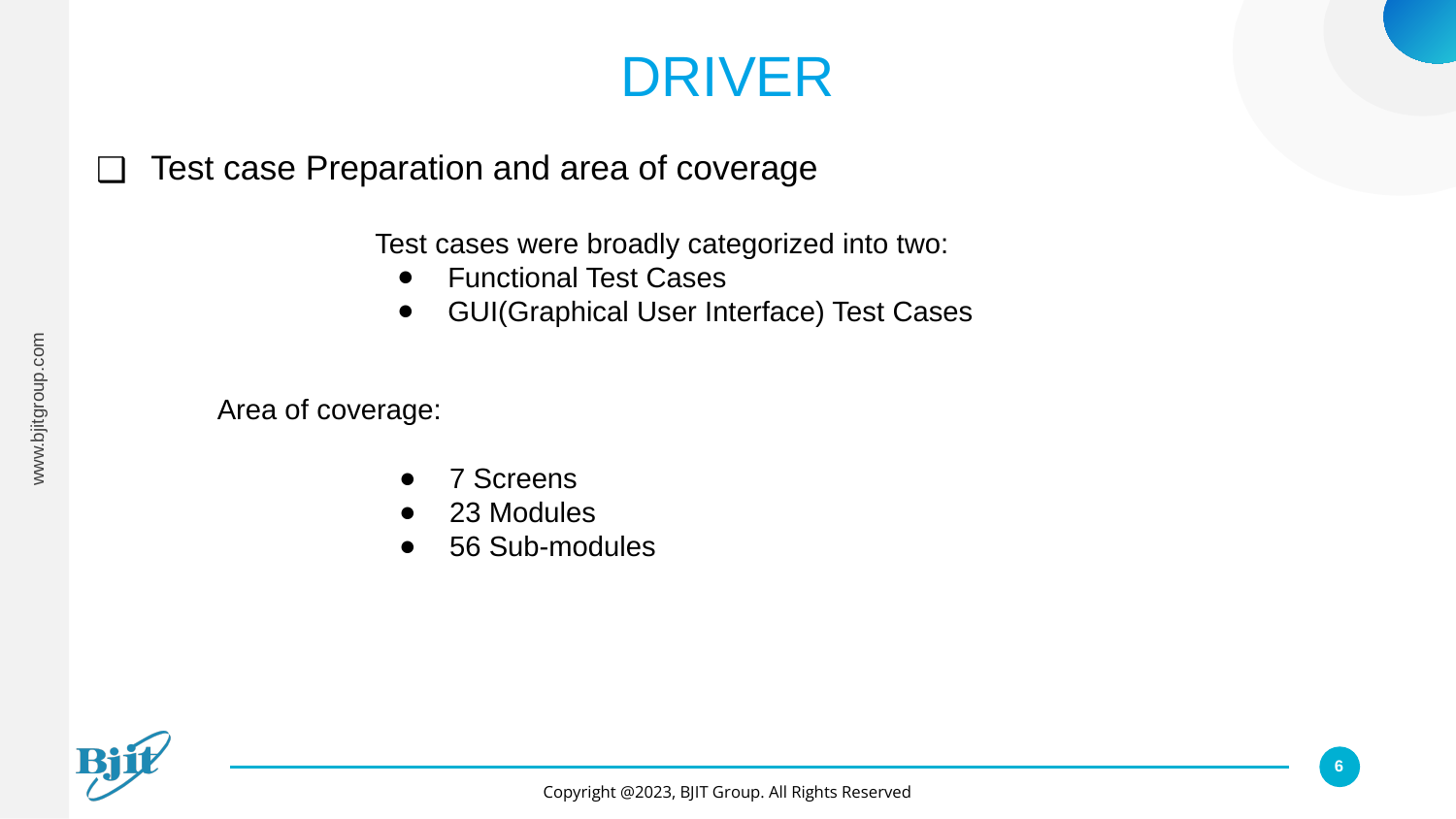

# DRIVER
Test case Preparation and area of coverage
Test cases were broadly categorized into two:
Functional Test Cases
GUI(Graphical User Interface) Test Cases
Area of coverage:
7 Screens
23 Modules
56 Sub-modules